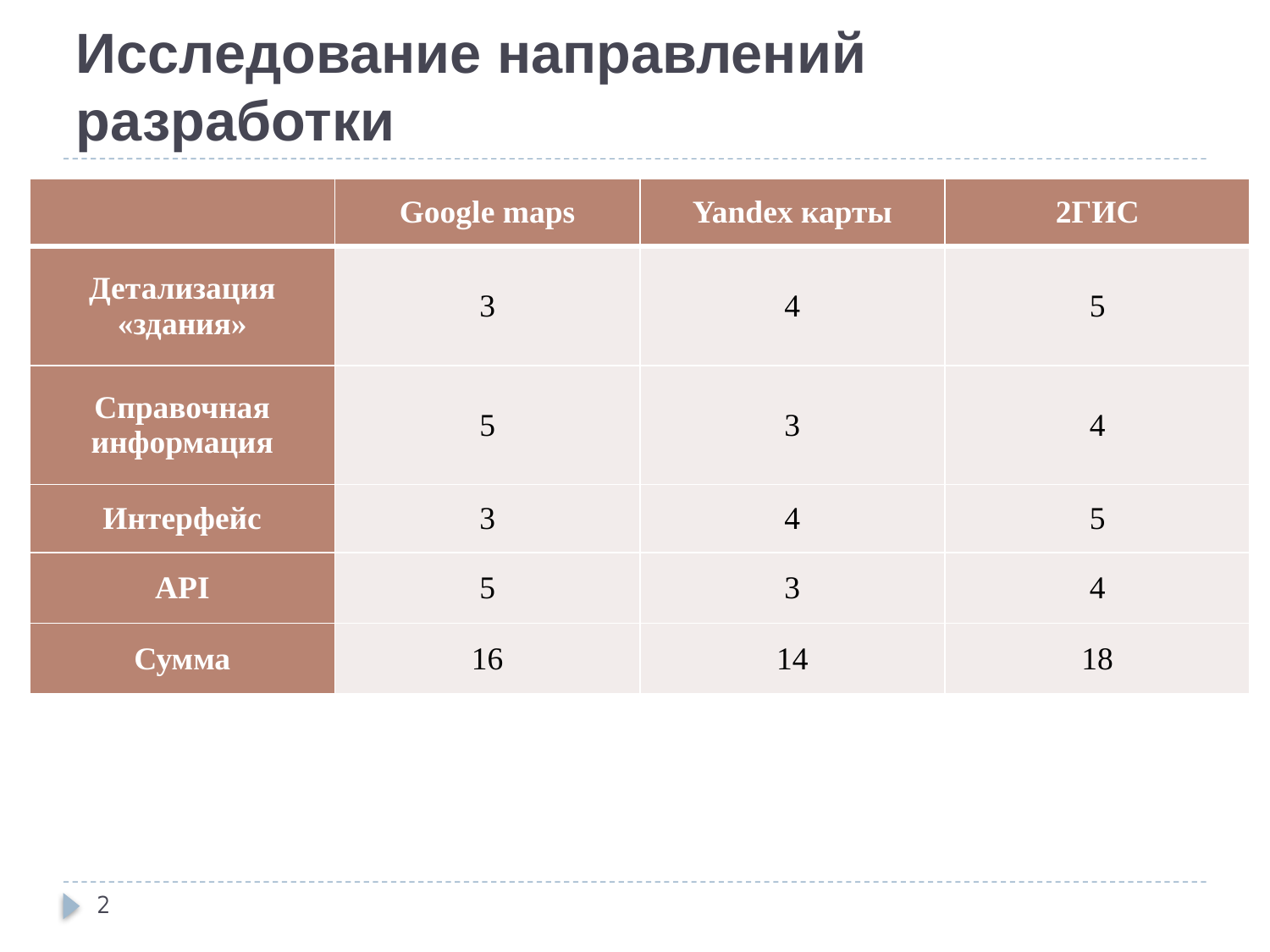

# Исследование направлений разработки
|  | Google maps | Yandex карты | 2ГИС |
| --- | --- | --- | --- |
| Детализация «здания» | 3 | 4 | 5 |
| Справочная информация | 5 | 3 | 4 |
| Интерфейс | 3 | 4 | 5 |
| API | 5 | 3 | 4 |
| Сумма | 16 | 14 | 18 |
2